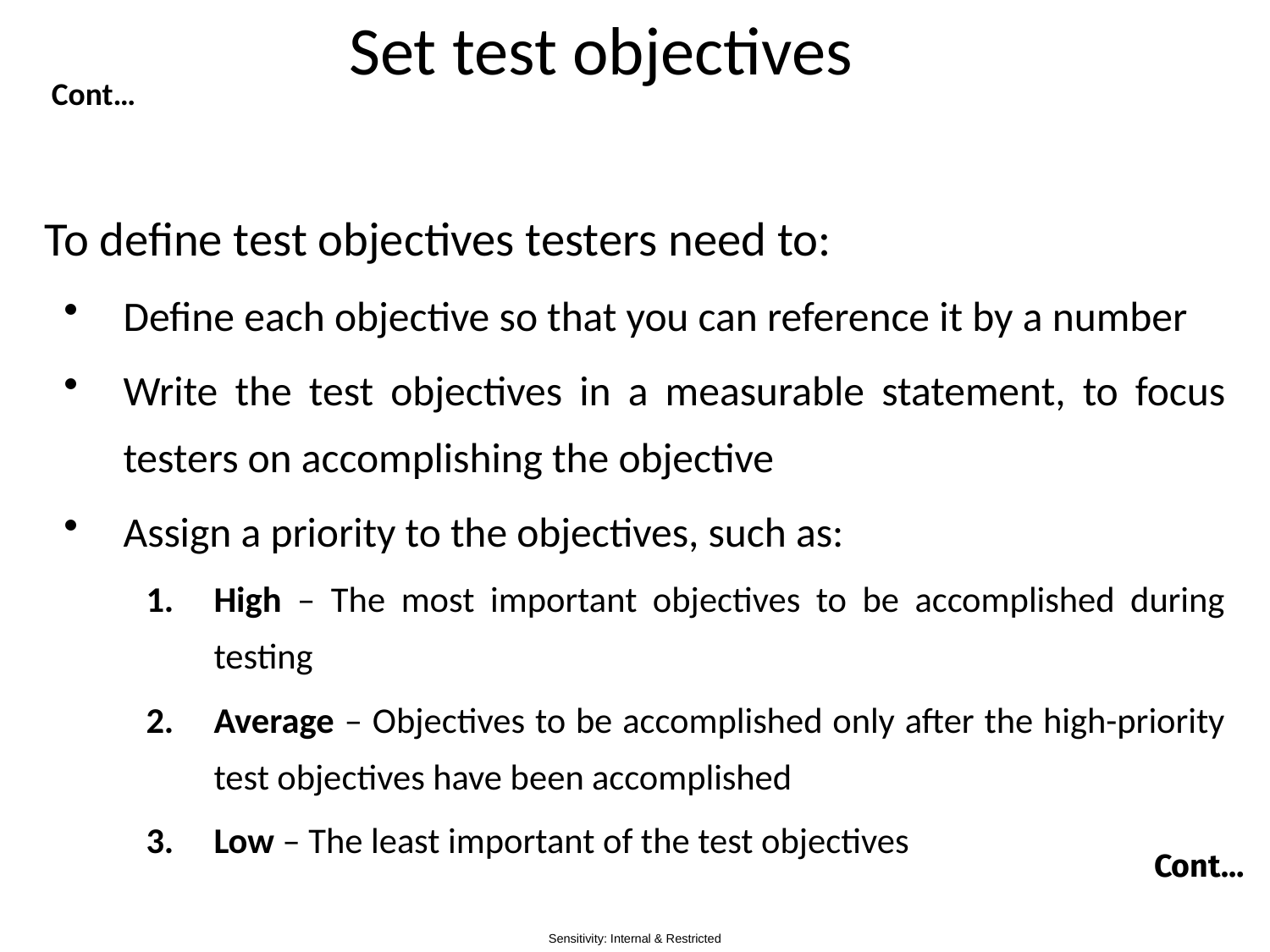

# Set test objectives
 Cont…

To define test objectives testers need to:
Define each objective so that you can reference it by a number
Write the test objectives in a measurable statement, to focus testers on accomplishing the objective
Assign a priority to the objectives, such as:
High – The most important objectives to be accomplished during testing
Average – Objectives to be accomplished only after the high-priority test objectives have been accomplished
Low – The least important of the test objectives
Cont…